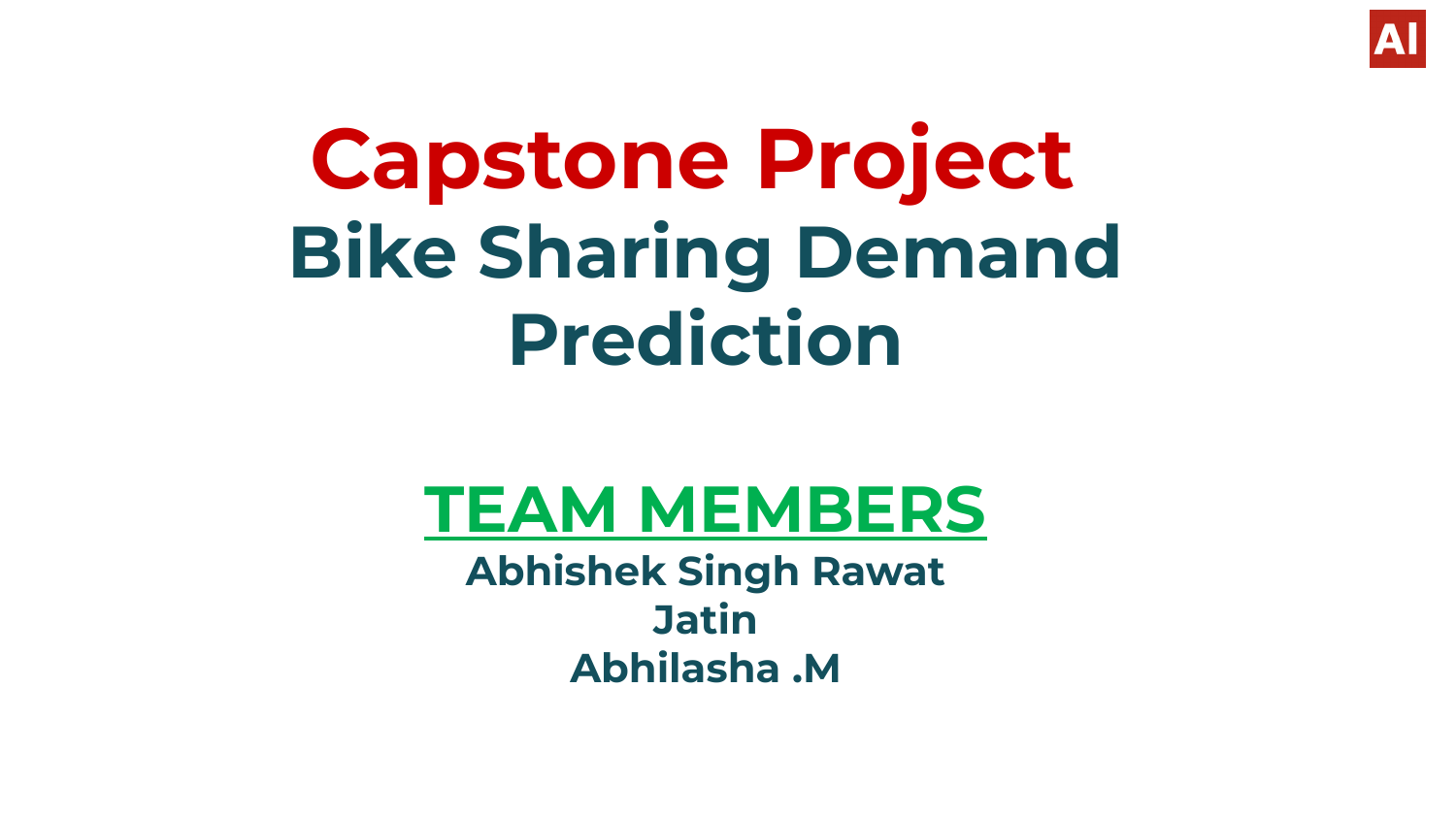

# Capstone Project
Bike Sharing Demand Prediction
TEAM MEMBERS
Abhishek Singh Rawat
Jatin
Abhilasha .M